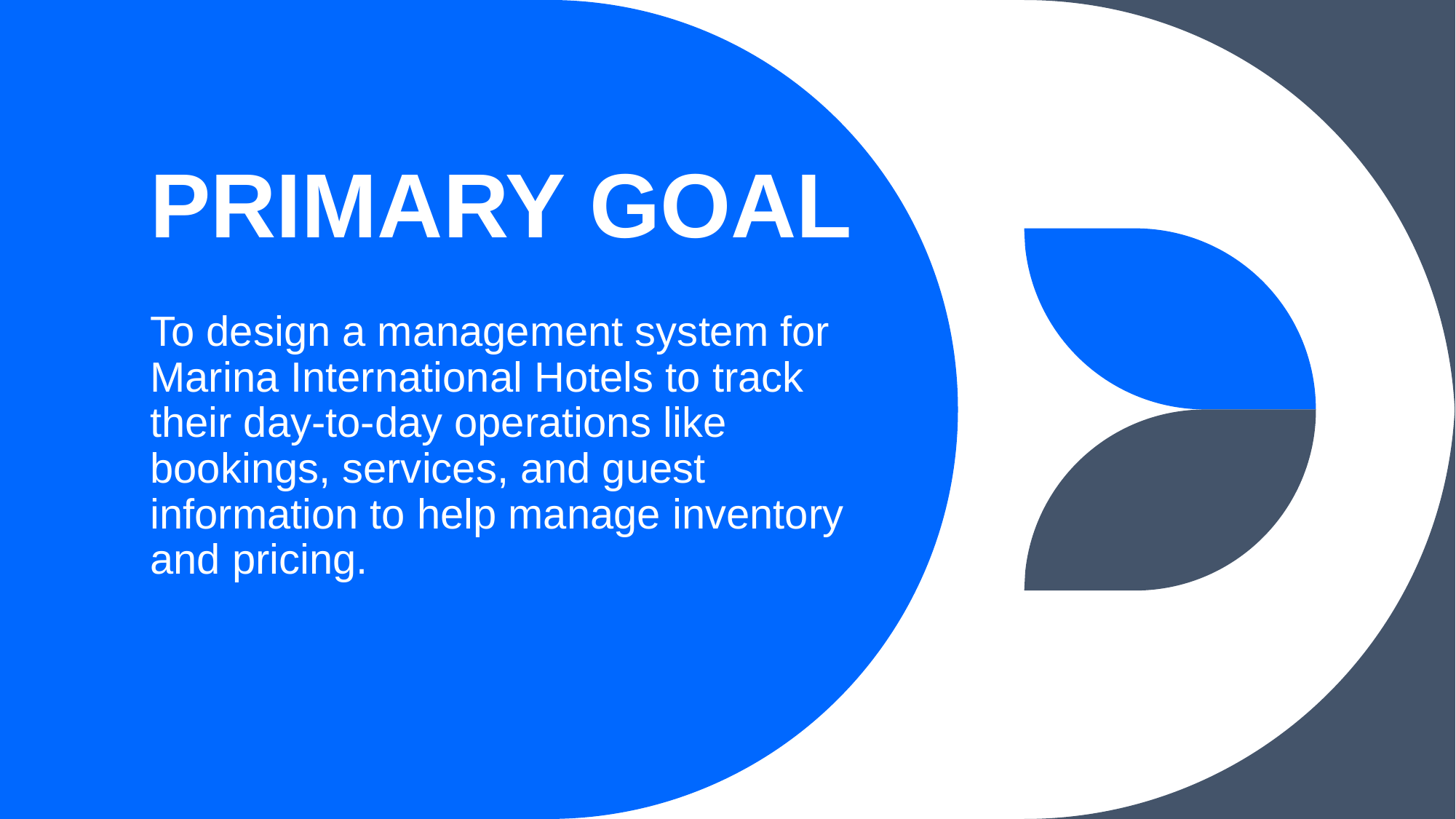

# PRIMARY GOAL
To design a management system for Marina International Hotels to track their day-to-day operations like bookings, services, and guest information to help manage inventory and pricing.